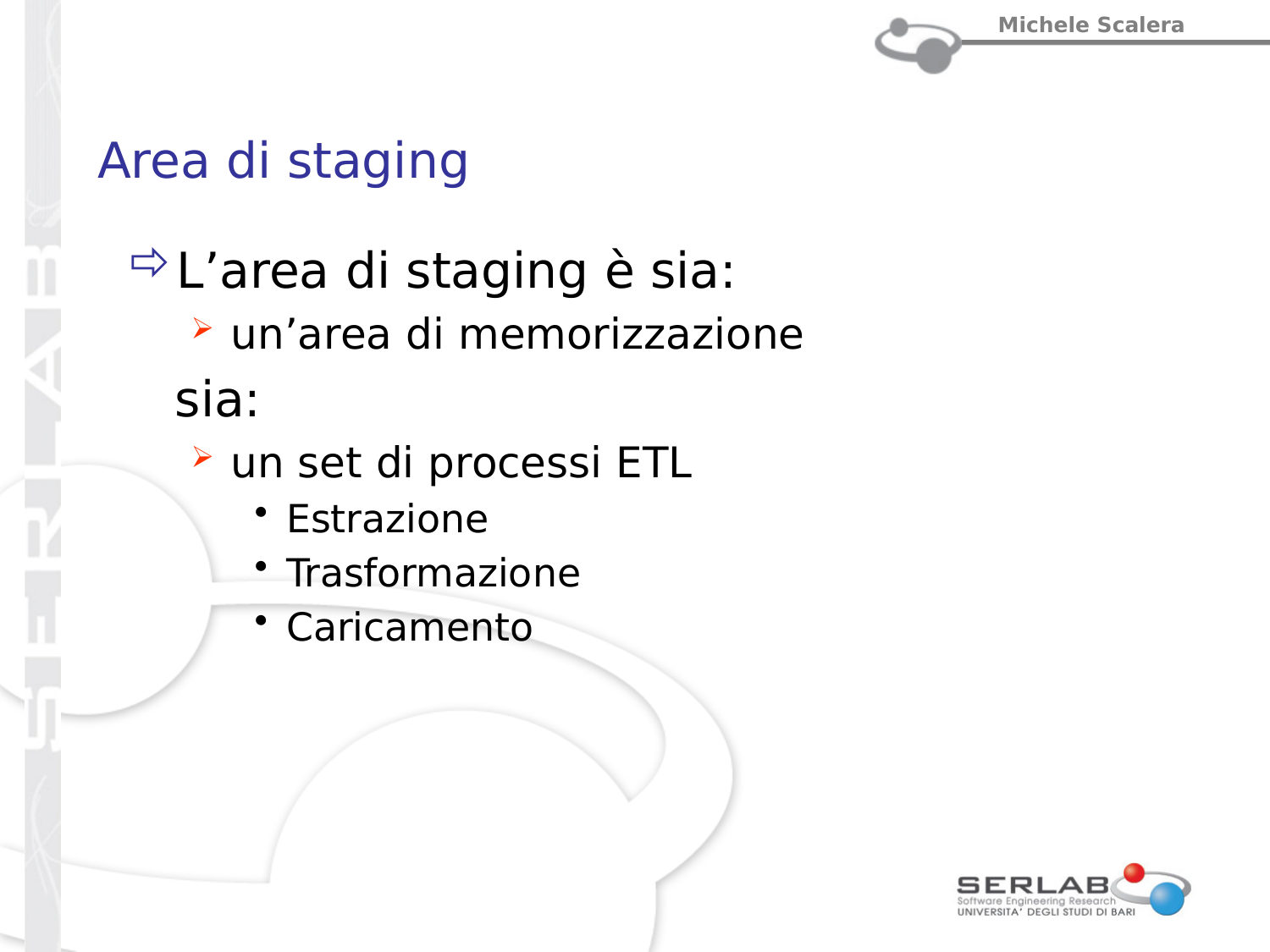

# Area di staging
L’area di staging è sia:
un’area di memorizzazione
	sia:
un set di processi ETL
Estrazione
Trasformazione
Caricamento
Prof. Michele Scalera